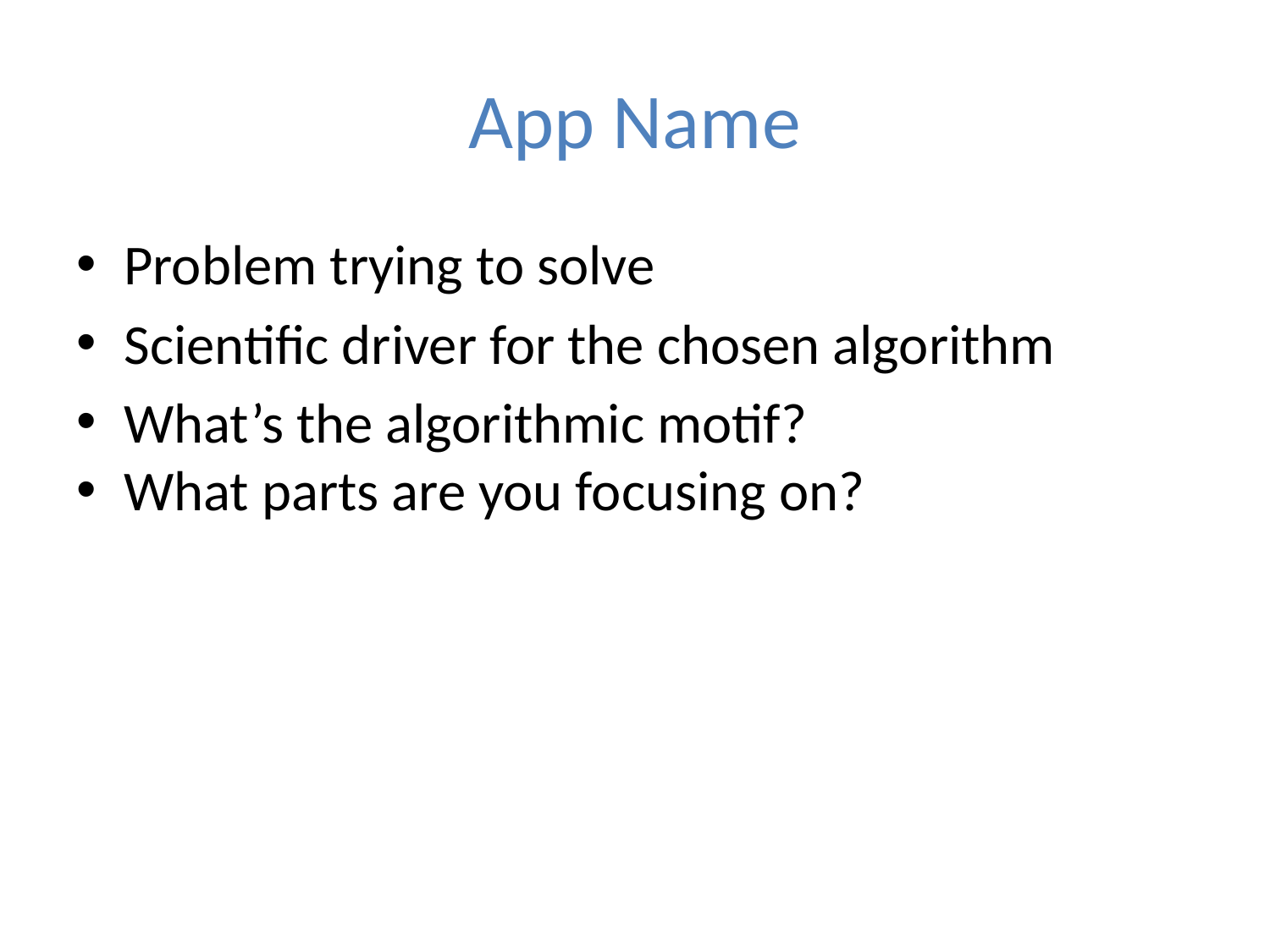

# App Name
Problem trying to solve
Scientific driver for the chosen algorithm
What’s the algorithmic motif?
What parts are you focusing on?